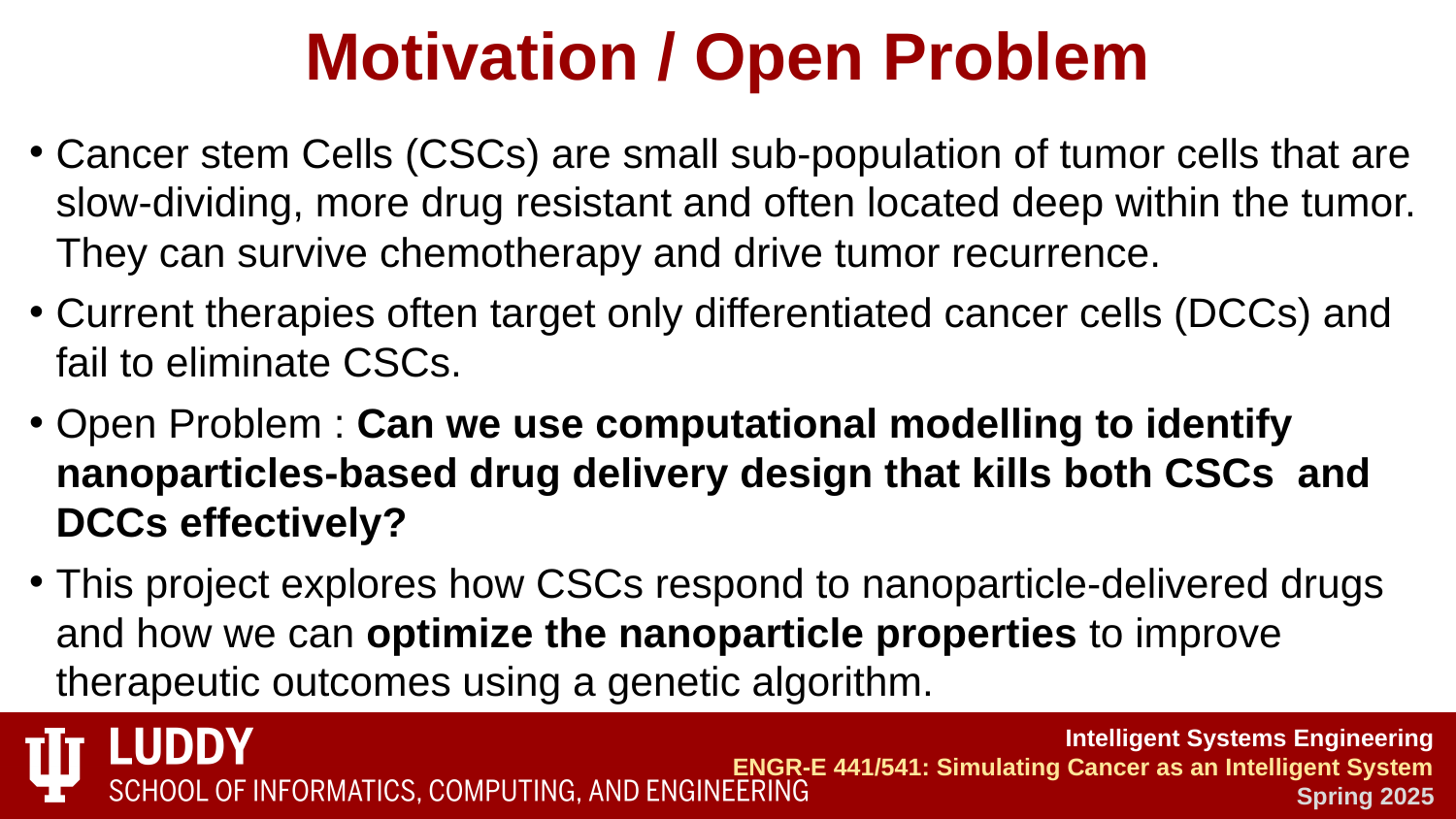

# Motivation / Open Problem
Cancer stem Cells (CSCs) are small sub-population of tumor cells that are slow-dividing, more drug resistant and often located deep within the tumor. They can survive chemotherapy and drive tumor recurrence.
Current therapies often target only differentiated cancer cells (DCCs) and fail to eliminate CSCs.
Open Problem : Can we use computational modelling to identify nanoparticles-based drug delivery design that kills both CSCs  and DCCs effectively?
This project explores how CSCs respond to nanoparticle-delivered drugs and how we can optimize the nanoparticle properties to improve therapeutic outcomes using a genetic algorithm.